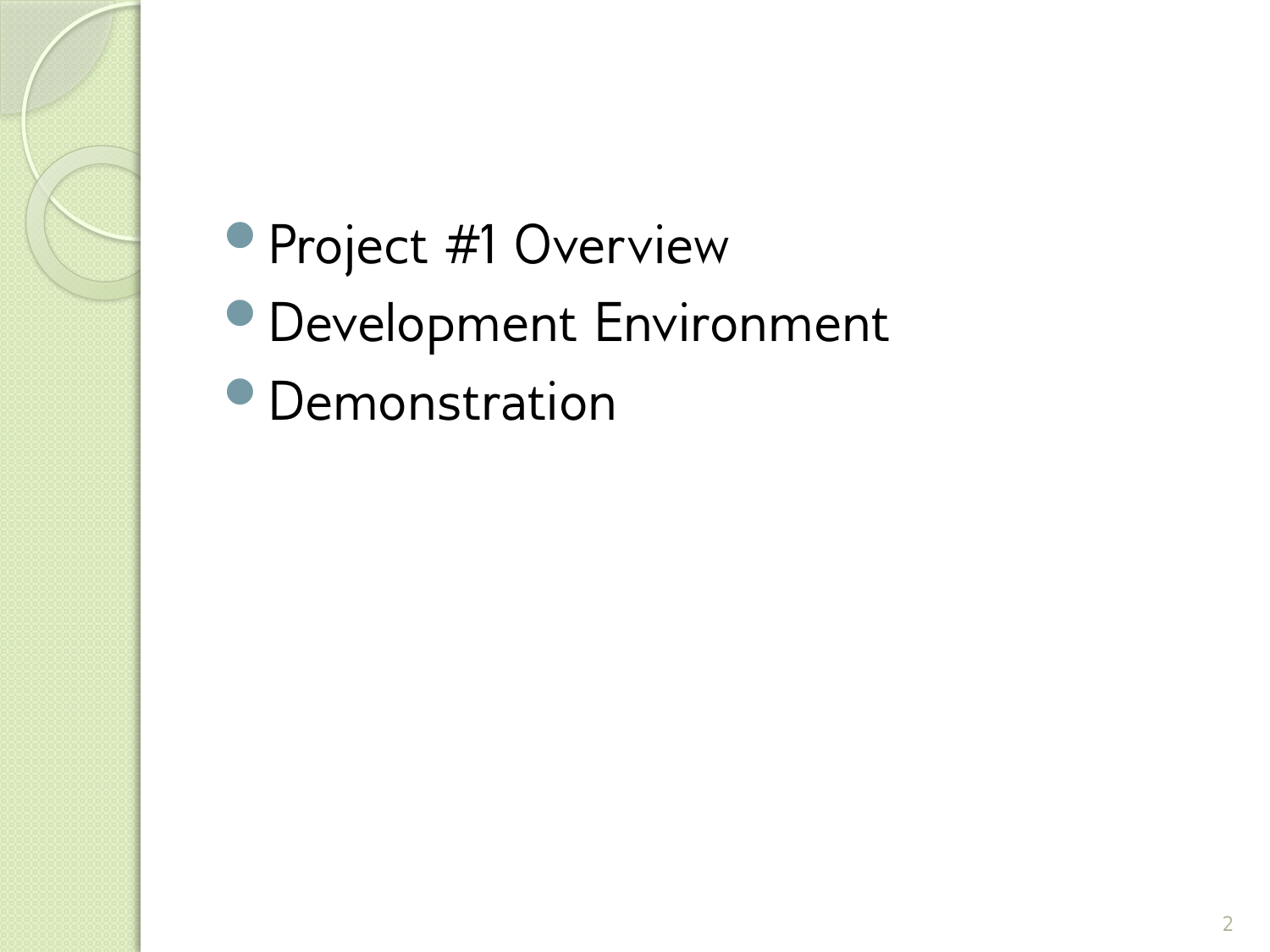

#
Project #1 Overview
Development Environment
Demonstration

2